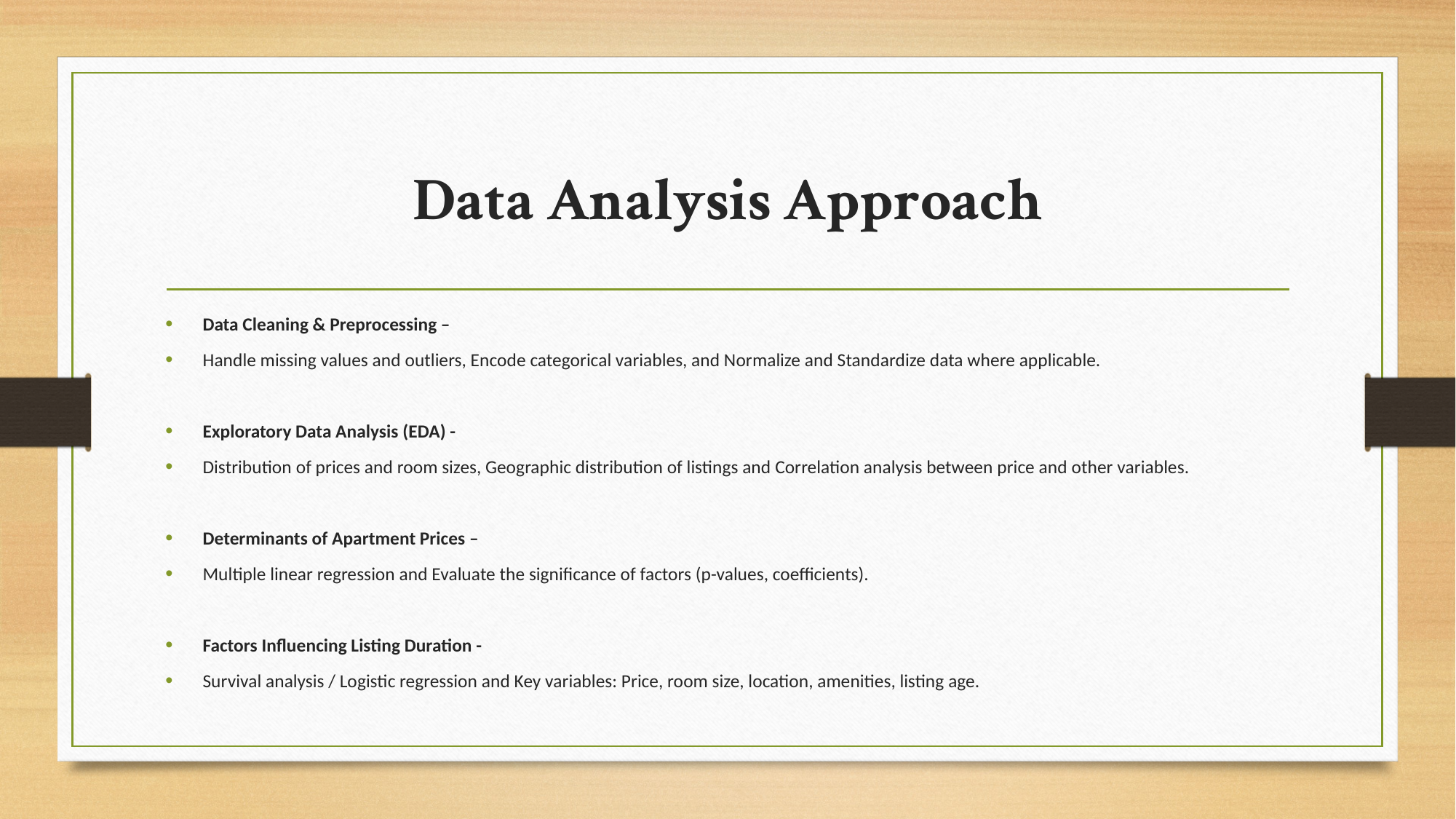

# Data Analysis Approach
Data Cleaning & Preprocessing –
Handle missing values and outliers, Encode categorical variables, and Normalize and Standardize data where applicable.

Exploratory Data Analysis (EDA) -
Distribution of prices and room sizes, Geographic distribution of listings and Correlation analysis between price and other variables.

Determinants of Apartment Prices –
Multiple linear regression and Evaluate the significance of factors (p-values, coefficients).

Factors Influencing Listing Duration -
Survival analysis / Logistic regression and Key variables: Price, room size, location, amenities, listing age.